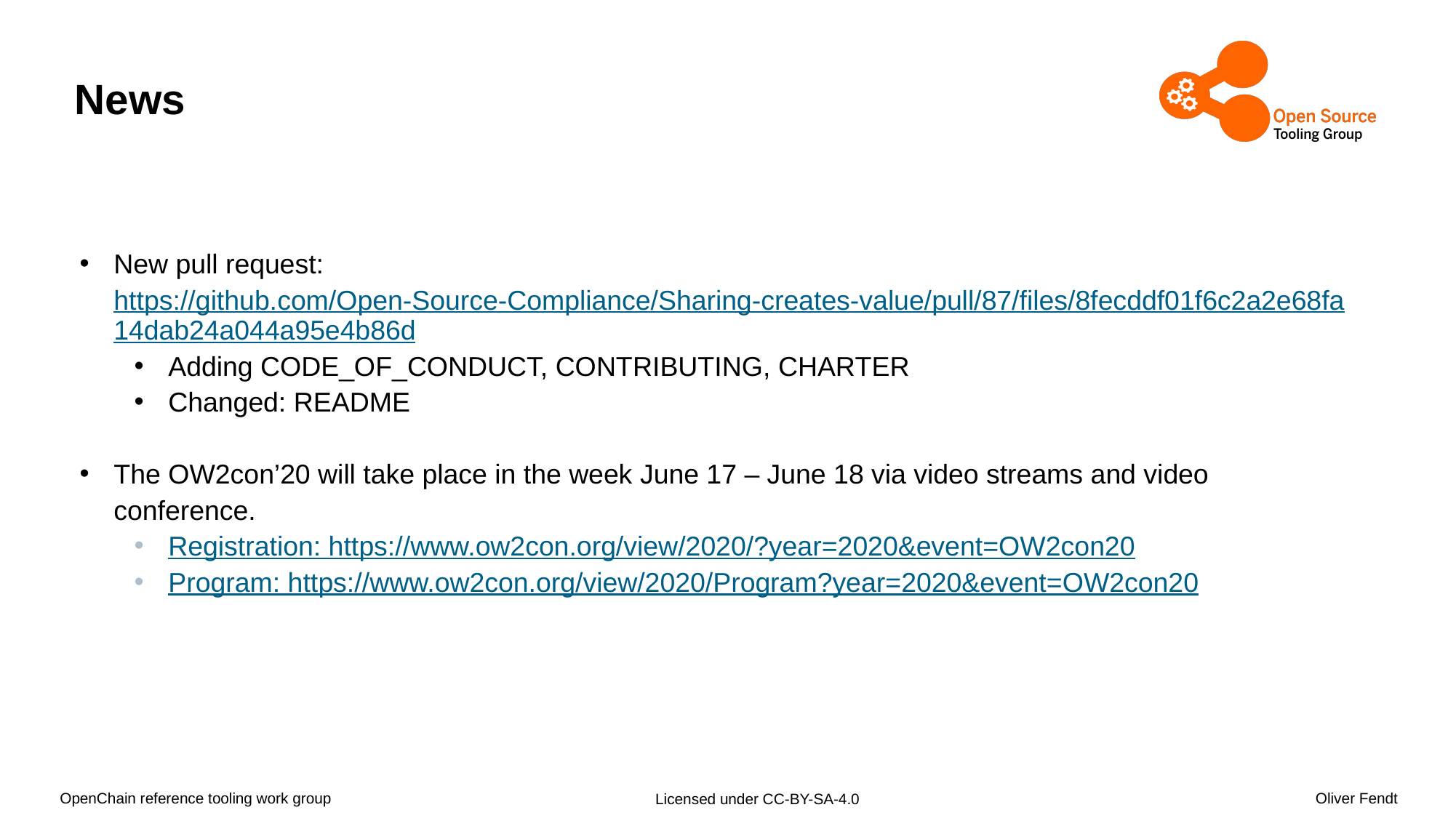

# News

New pull request: https://github.com/Open-Source-Compliance/Sharing-creates-value/pull/87/files/8fecddf01f6c2a2e68fa14dab24a044a95e4b86d
Adding CODE_OF_CONDUCT, CONTRIBUTING, CHARTER
Changed: README

The OW2con’20 will take place in the week June 17 – June 18 via video streams and video conference.
Registration: https://www.ow2con.org/view/2020/?year=2020&event=OW2con20
Program: https://www.ow2con.org/view/2020/Program?year=2020&event=OW2con20